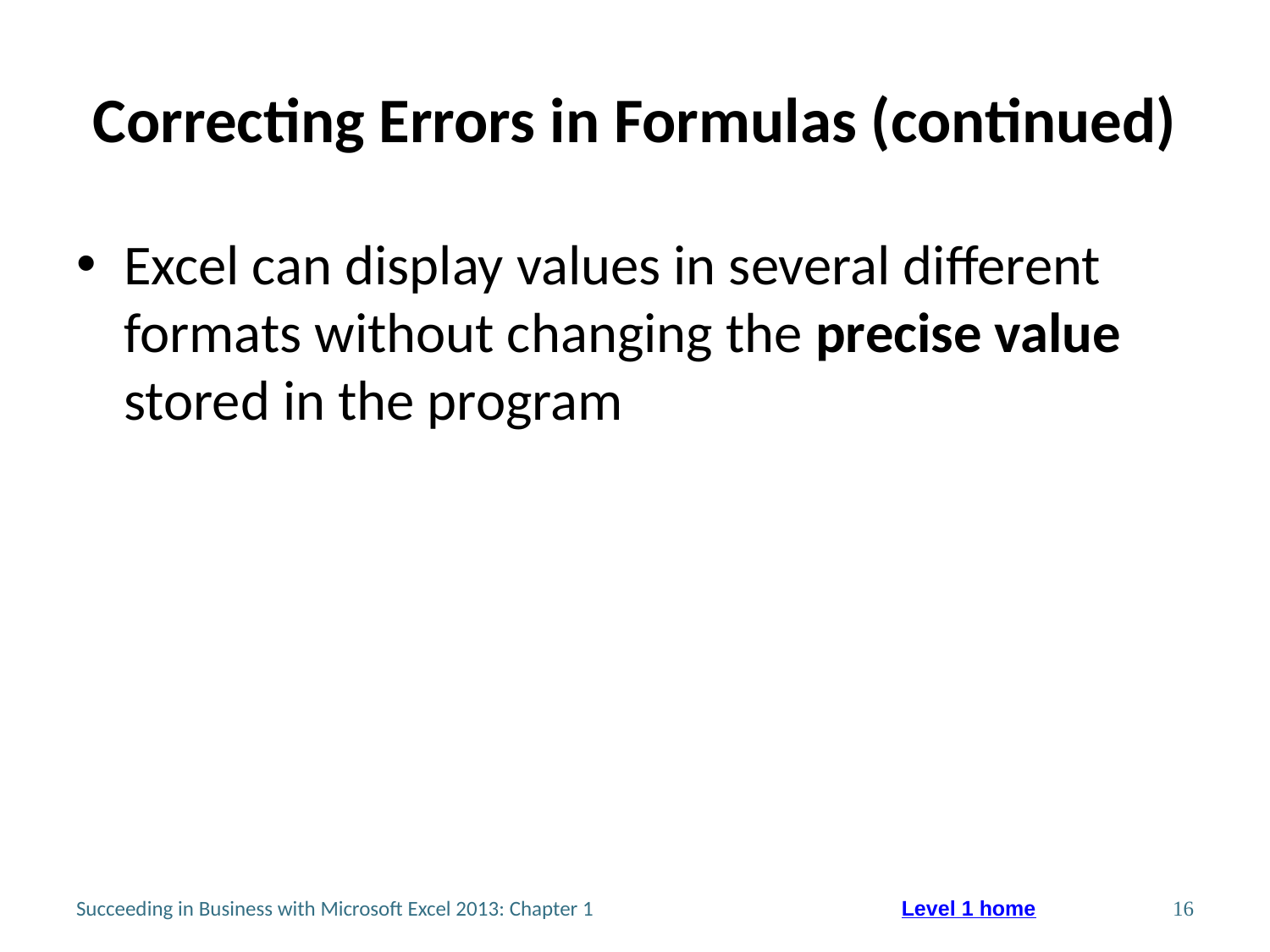

# Correcting Errors in Formulas (continued)
Excel can display values in several different formats without changing the precise value stored in the program
Succeeding in Business with Microsoft Excel 2013: Chapter 1
16
Level 1 home